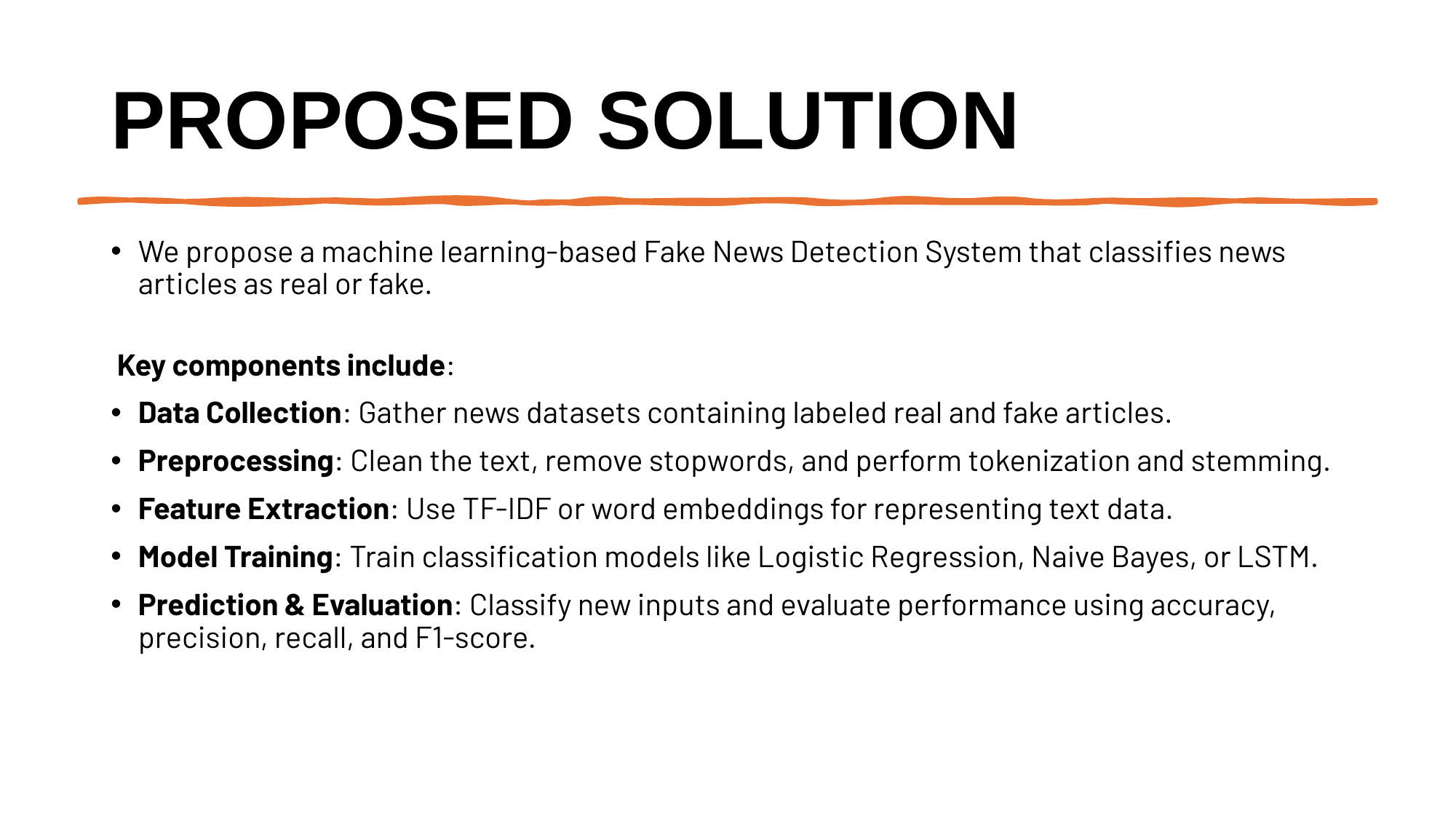

# Proposed Solution

We propose a machine learning-based Fake News Detection System that classifies news articles as real or fake.
 Key components include:
Data Collection: Gather news datasets containing labeled real and fake articles.
Preprocessing: Clean the text, remove stopwords, and perform tokenization and stemming.
Feature Extraction: Use TF-IDF or word embeddings for representing text data.
Model Training: Train classification models like Logistic Regression, Naive Bayes, or LSTM.
Prediction & Evaluation: Classify new inputs and evaluate performance using accuracy, precision, recall, and F1-score.